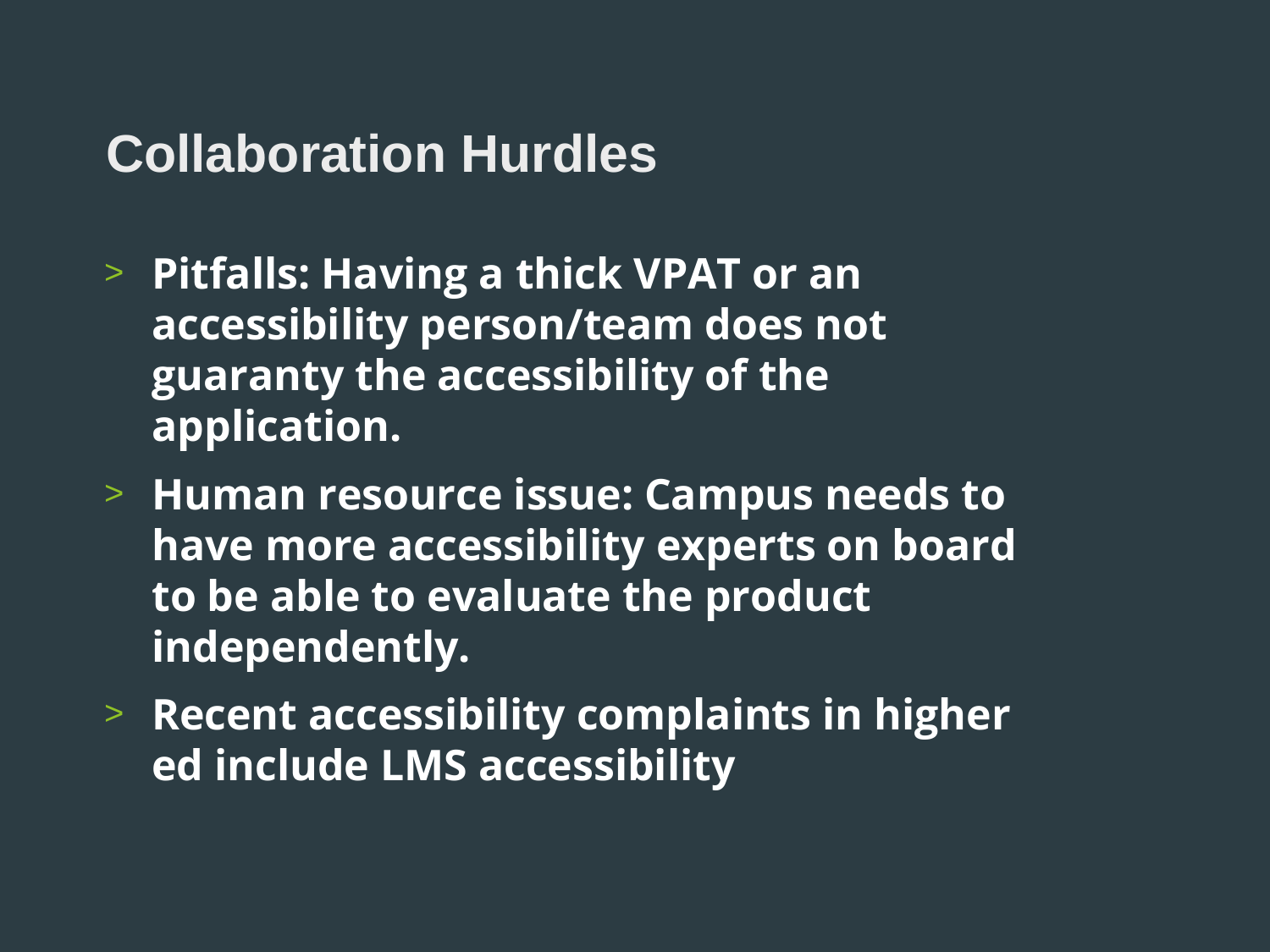

# Collaboration Hurdles
Pitfalls: Having a thick VPAT or an accessibility person/team does not guaranty the accessibility of the application.
Human resource issue: Campus needs to have more accessibility experts on board to be able to evaluate the product independently.
Recent accessibility complaints in higher ed include LMS accessibility